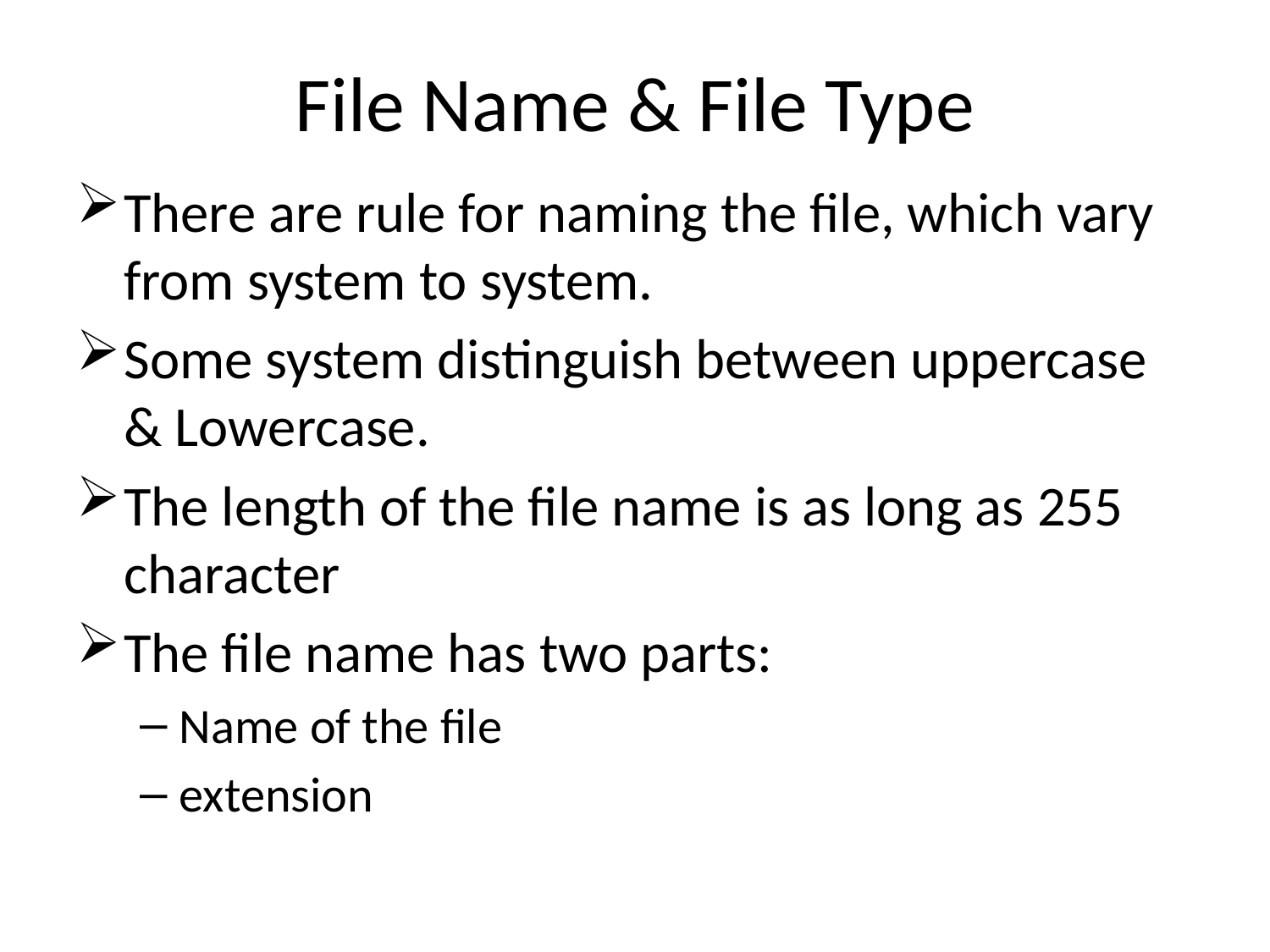

# File Name & File Type
There are rule for naming the file, which vary from system to system.
Some system distinguish between uppercase & Lowercase.
The length of the file name is as long as 255 character
The file name has two parts:
Name of the file
extension